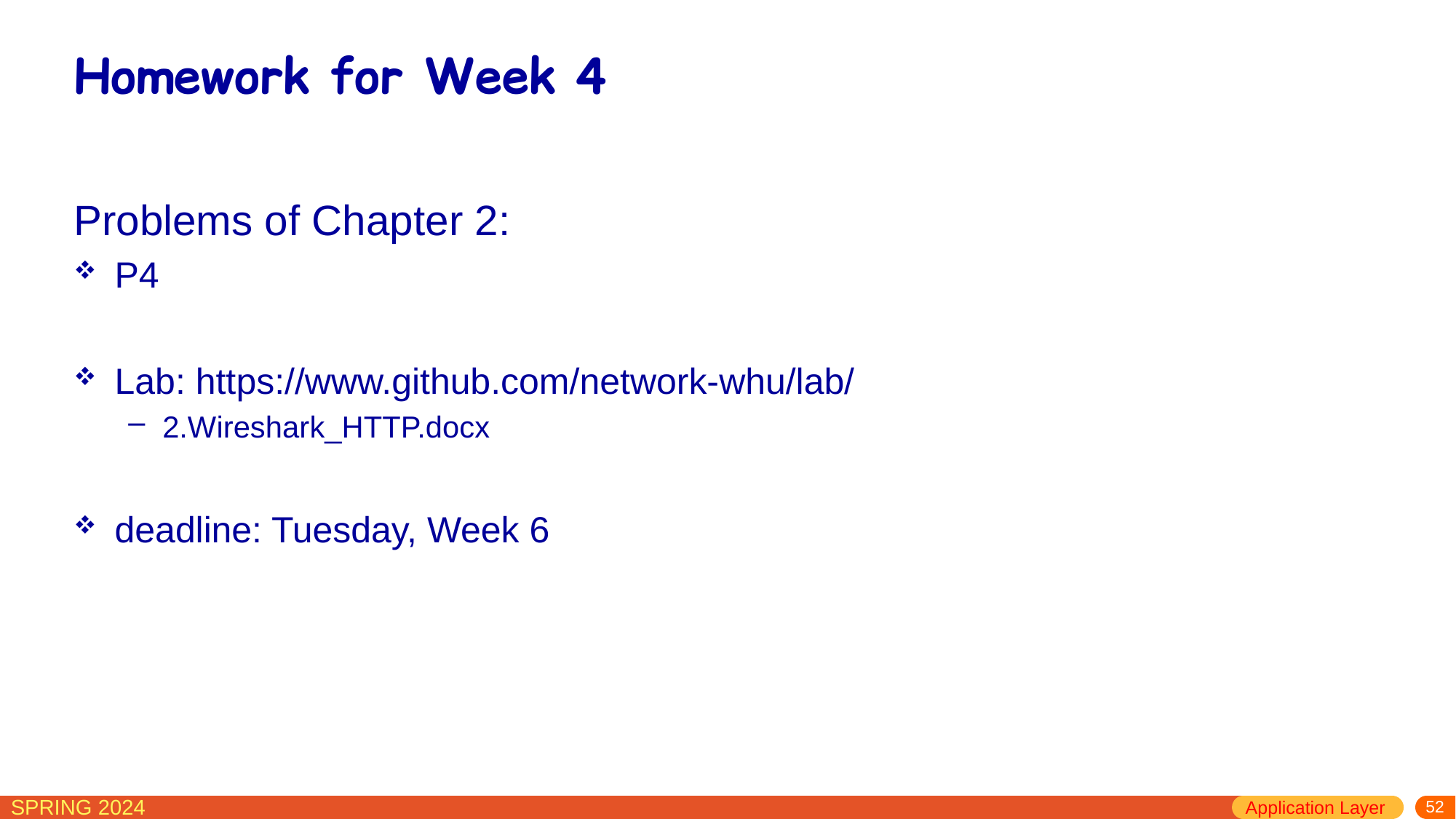

# Homework for Week 4

Problems of Chapter 2:
P4

Lab: https://www.github.com/network-whu/lab/
2.Wireshark_HTTP.docx

deadline: Tuesday, Week 6

Application Layer